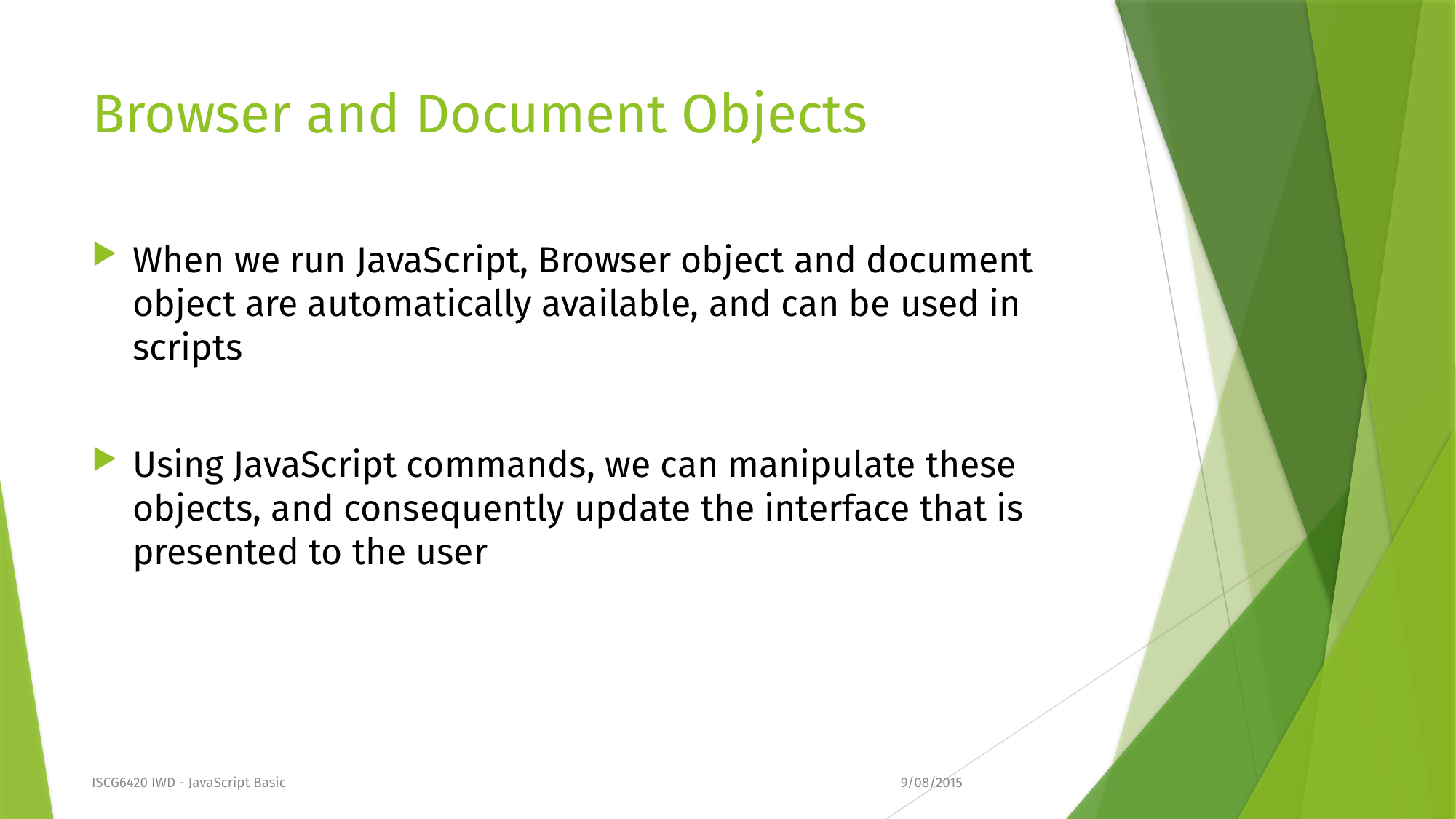

# Browser and Document Objects
When we run JavaScript, Browser object and document object are automatically available, and can be used in scripts

Using JavaScript commands, we can manipulate these objects, and consequently update the interface that is presented to the user
9/08/2015
ISCG6420 IWD - JavaScript Basic